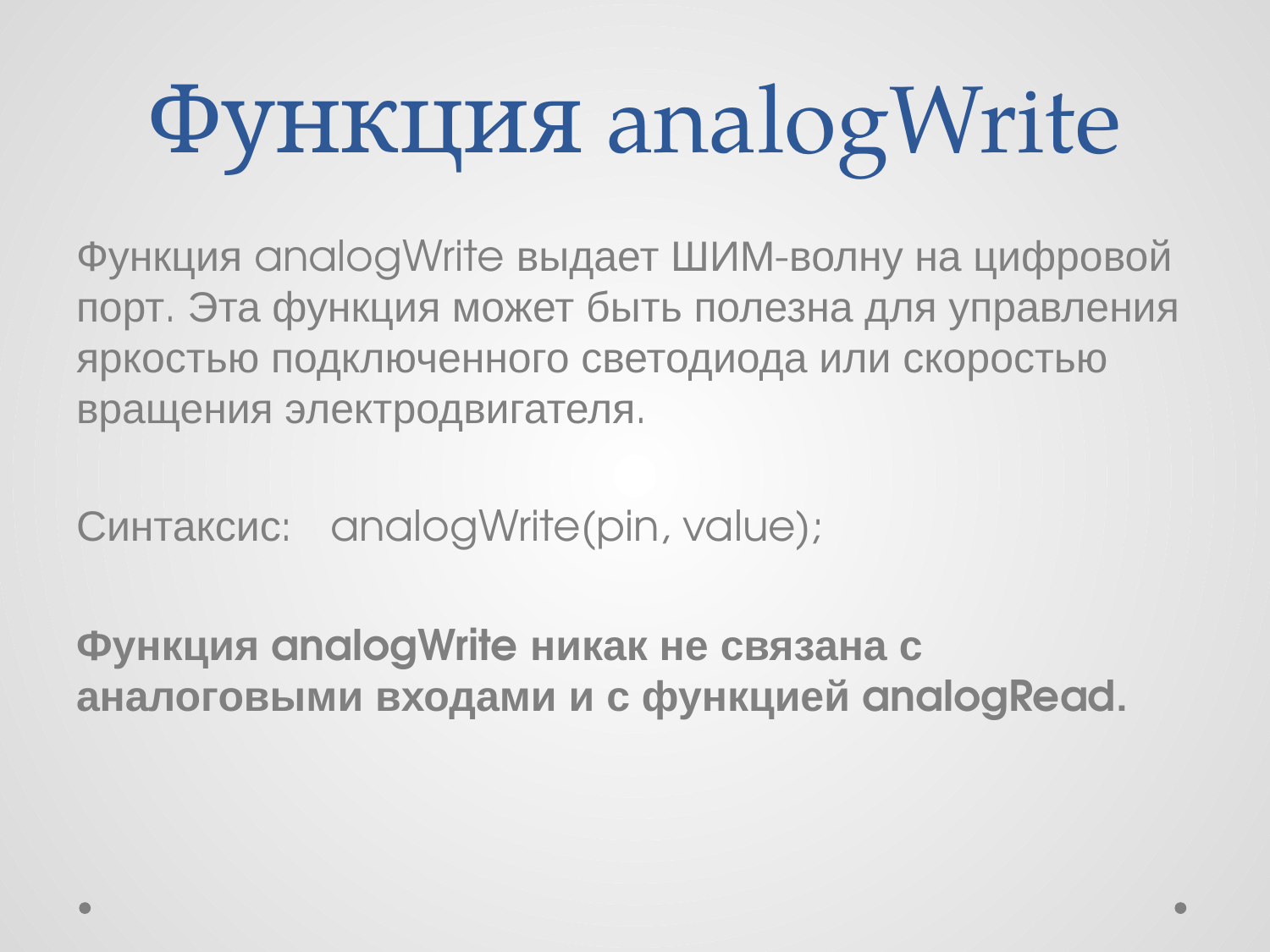

# Функция analogWrite
Функция analogWrite выдает ШИМ-волну на цифровой порт. Эта функция может быть полезна для управления яркостью подключенного светодиода или скоростью вращения электродвигателя.

Синтаксис: 	analogWrite(pin, value);

Функция analogWrite никак не связана с аналоговыми входами и с функцией analogRead.